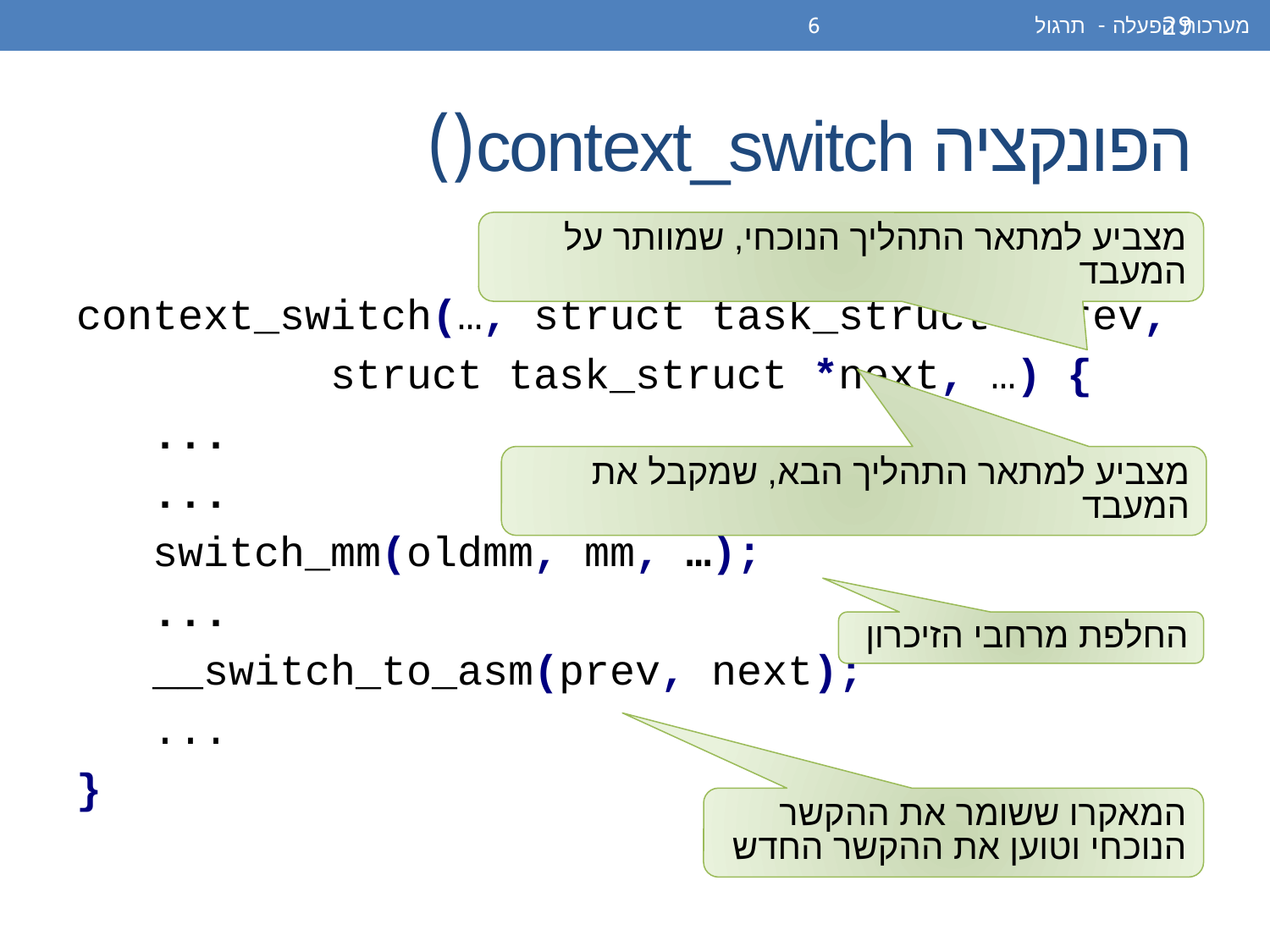

מערכות הפעלה - תרגול 6
29
# הפונקציה context_switch()
מצביע למתאר התהליך הנוכחי, שמוותר על המעבד

context_switch(…, struct task_struct *prev,
		struct task_struct *next, …) {
   ...
   ...
   switch_mm(oldmm, mm, …);
   ...
   __switch_to_asm(prev, next);
   ...
}
מצביע למתאר התהליך הבא, שמקבל את המעבד
החלפת מרחבי הזיכרון
המאקרו ששומר את ההקשר הנוכחי וטוען את ההקשר החדש